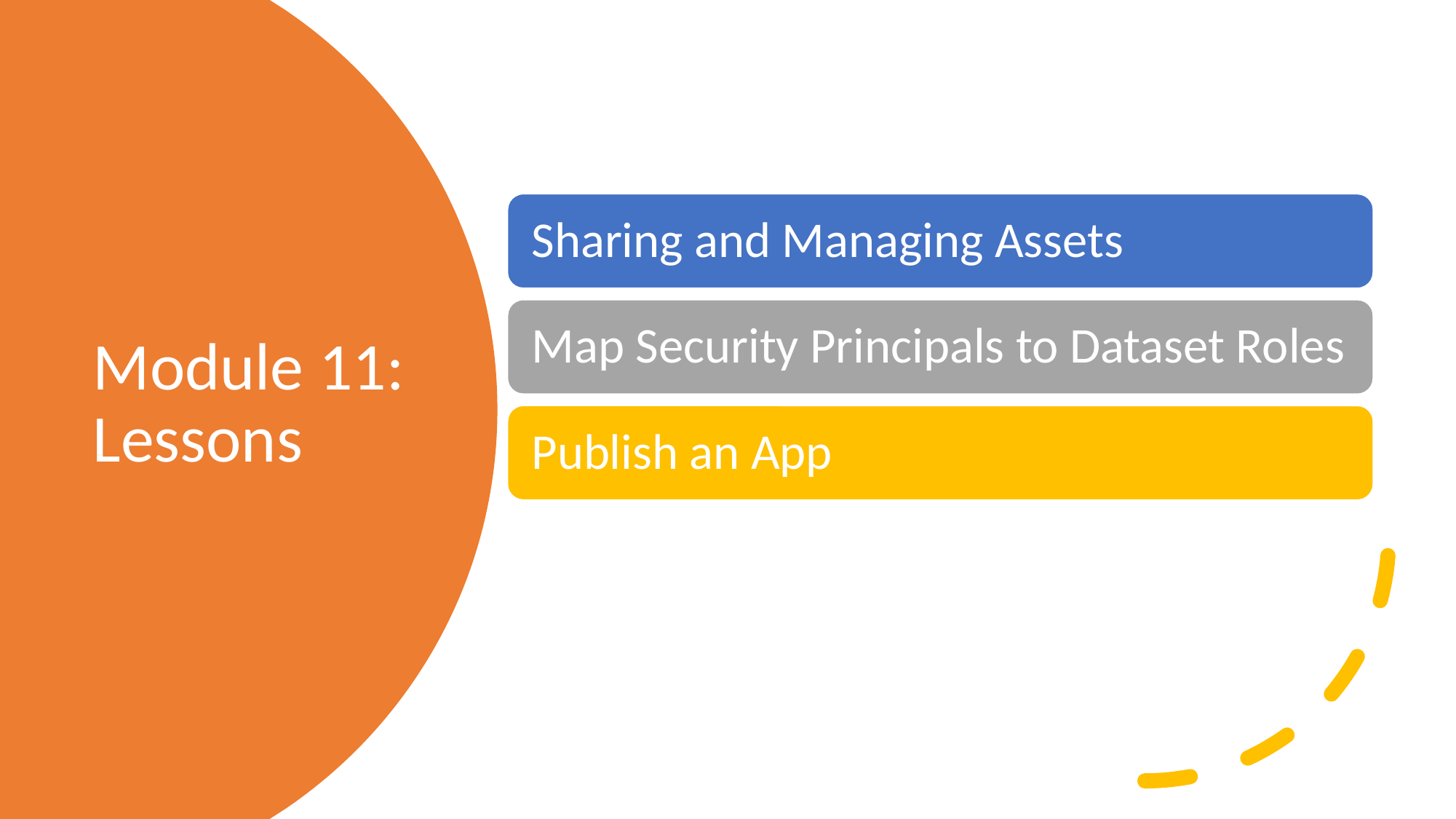

Sharing and Managing Assets
Map Security Principals to Dataset Roles
Publish an App
# Module 11: Lessons